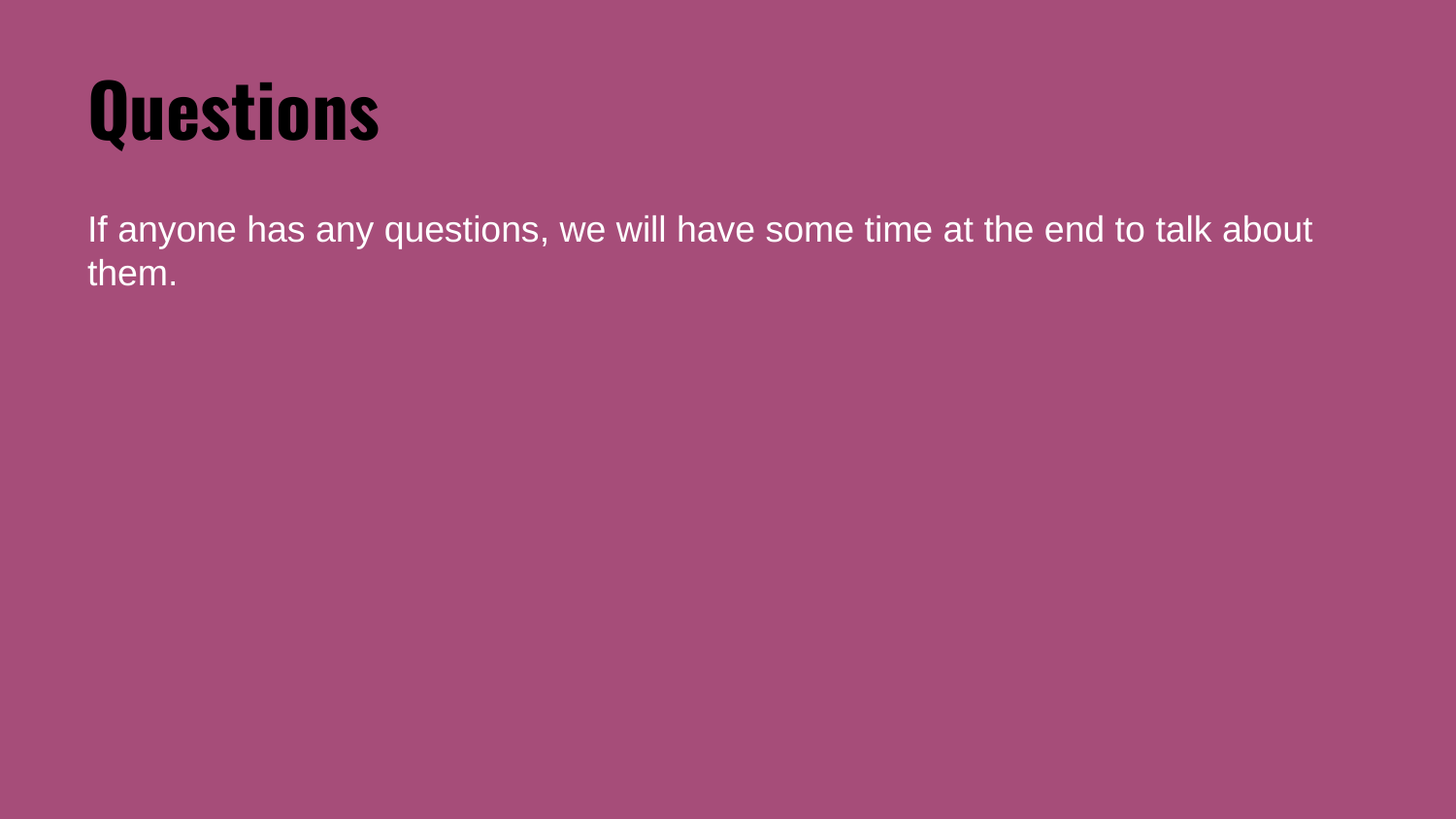

# Questions
If anyone has any questions, we will have some time at the end to talk about them.